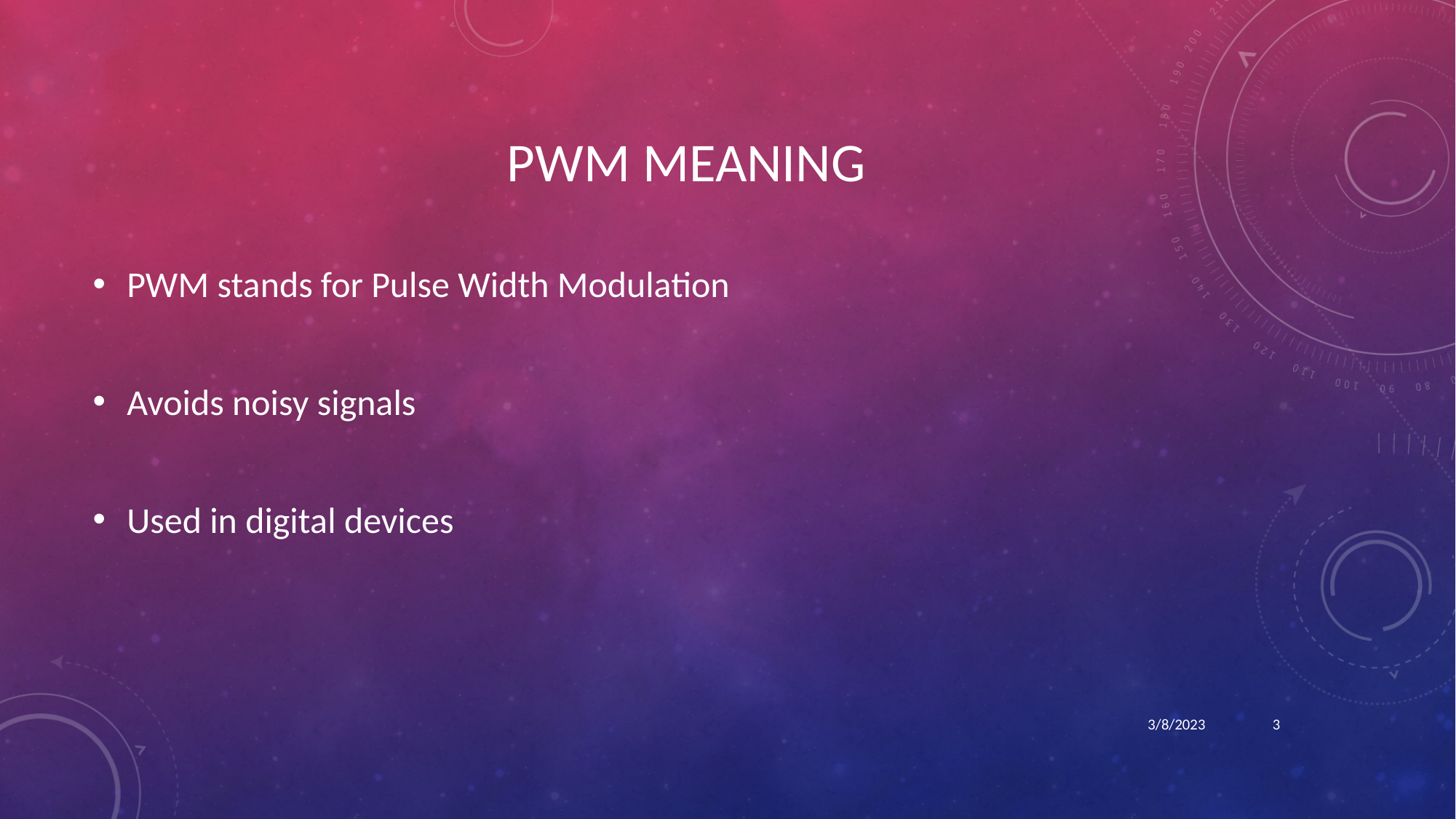

# PWM Meaning
PWM stands for Pulse Width Modulation

Avoids noisy signals

Used in digital devices

3/8/2023
3